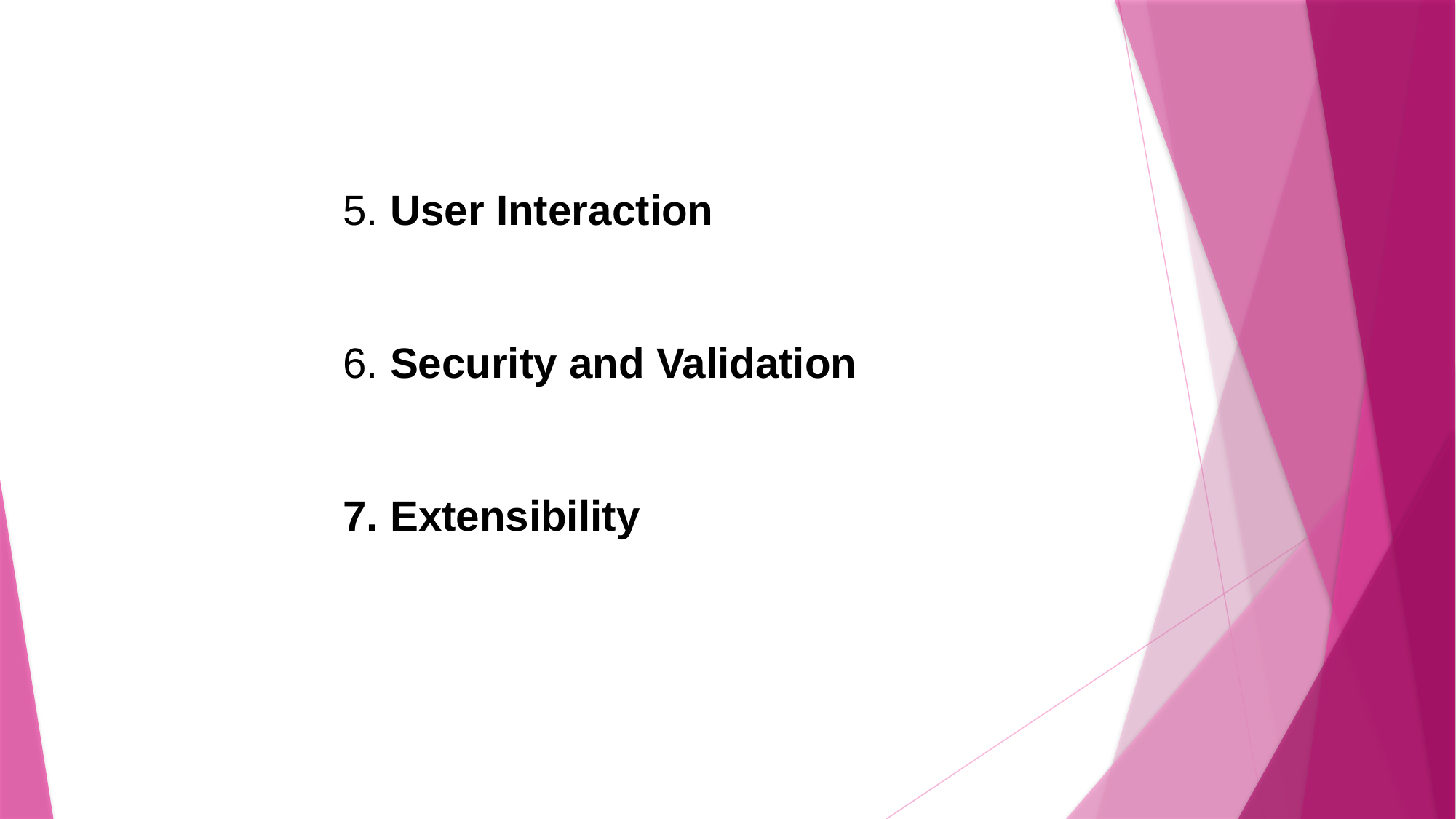

5. User Interaction

6. Security and Validation

7. Extensibility